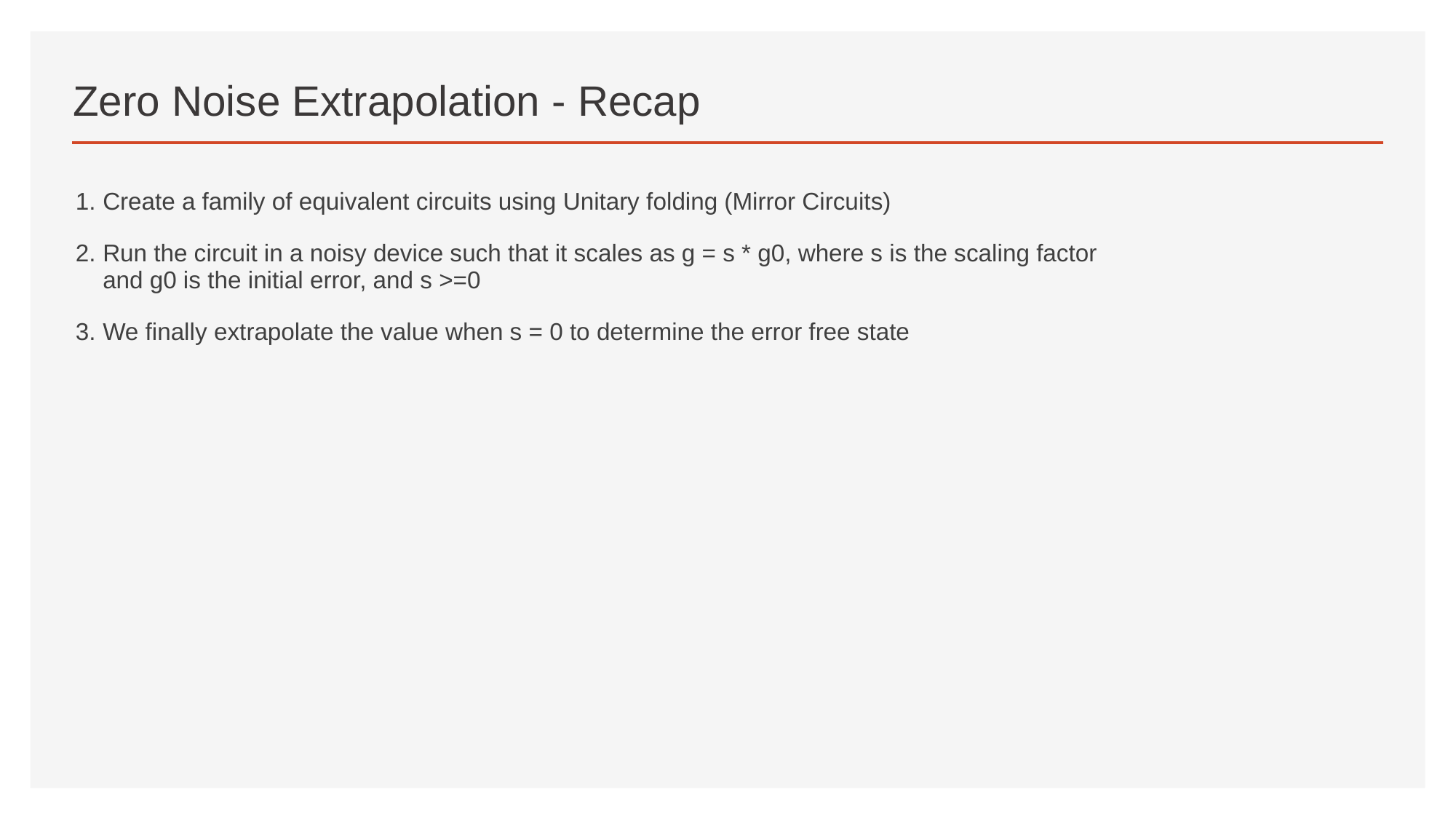

# Zero Noise Extrapolation - Recap
Create a family of equivalent circuits using Unitary folding (Mirror Circuits)
Run the circuit in a noisy device such that it scales as g = s * g0, where s is the scaling factor and g0 is the initial error, and s >=0
We finally extrapolate the value when s = 0 to determine the error free state